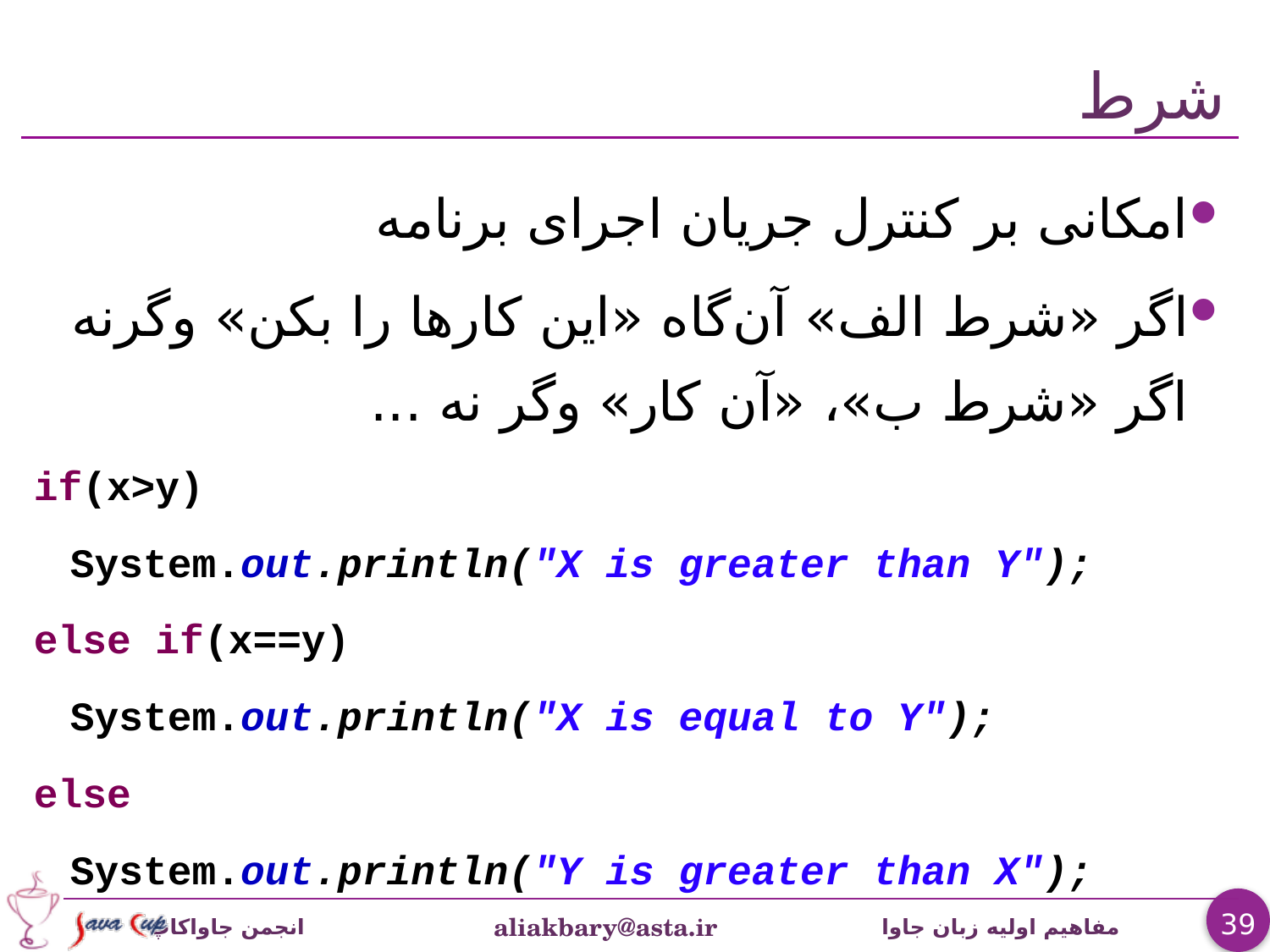

# شرط
امکانی بر کنترل جريان اجرای برنامه
اگر «شرط الف» آن‌گاه «اين کارها را بکن» وگرنه اگر «شرط ب»، «آن کار» وگر نه ...
if(x>y)
	System.out.println("X is greater than Y");
else if(x==y)
	System.out.println("X is equal to Y");
else
	System.out.println("Y is greater than X");